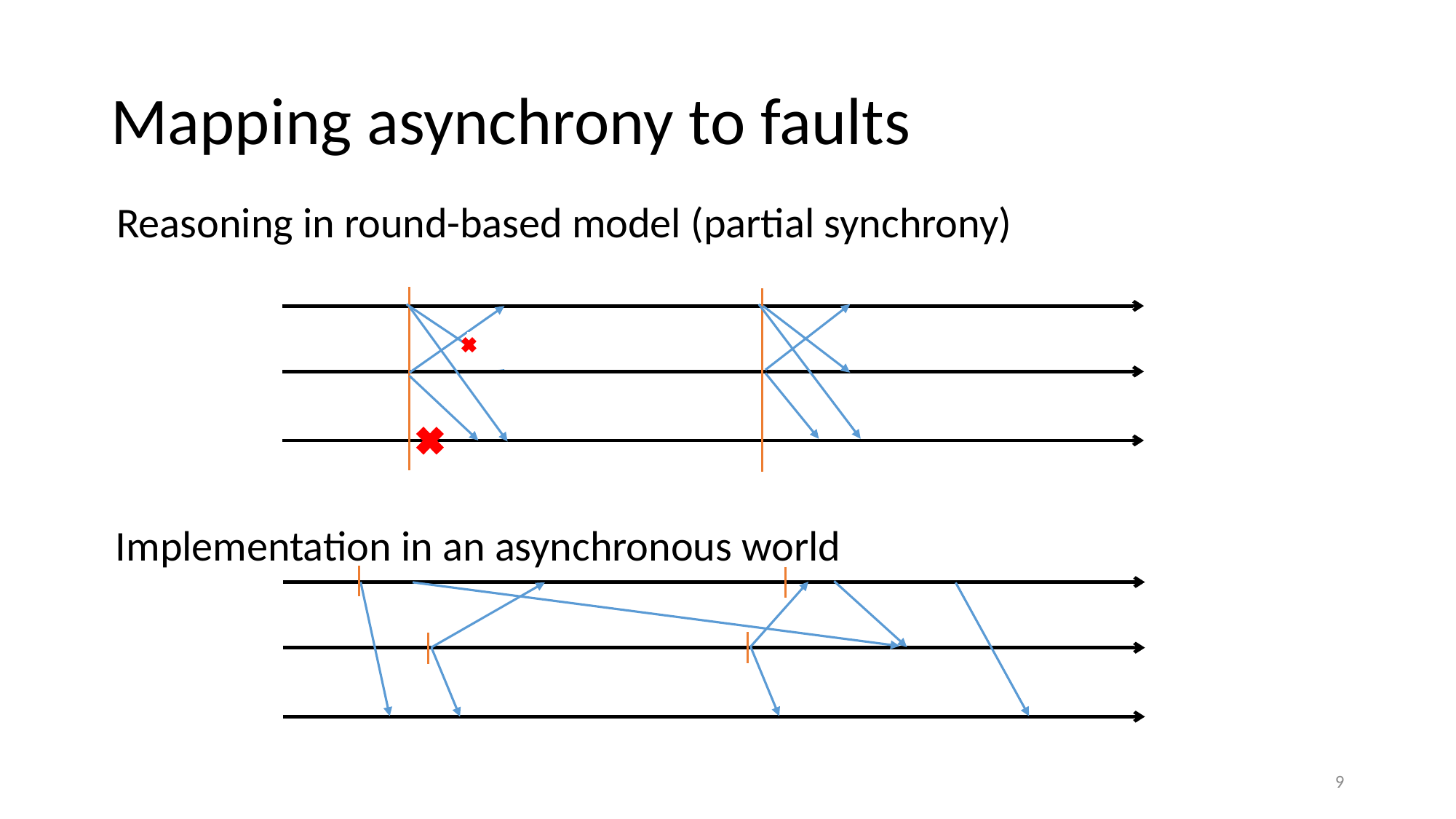

# Mapping asynchrony to faults
Reasoning in round-based model (partial synchrony)

Implementation in an asynchronous world
9